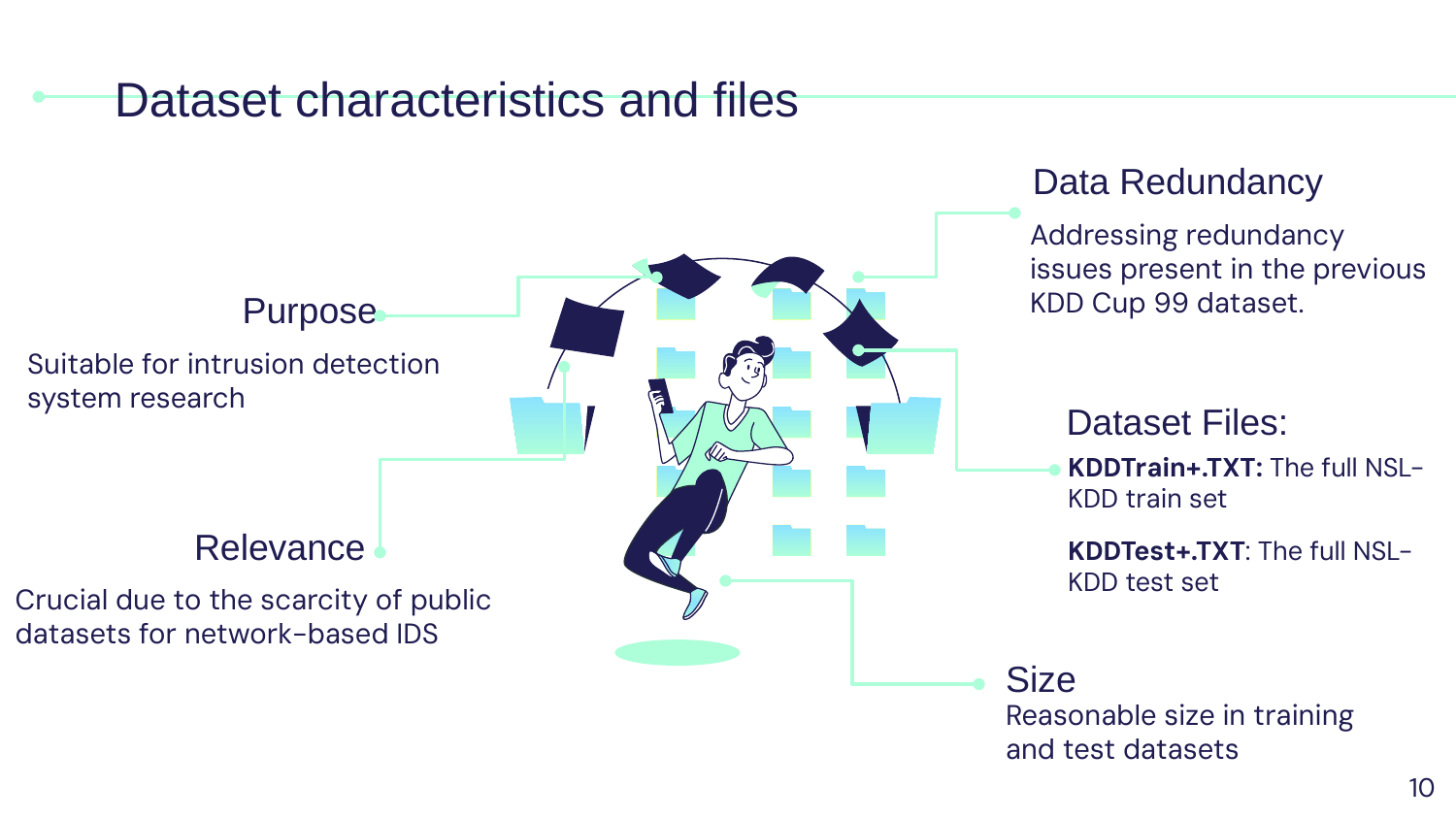

# Dataset characteristics and files
Data Redundancy
Addressing redundancy issues present in the previous KDD Cup 99 dataset.

Purpose
Suitable for intrusion detection system research

KDDTrain+.TXT: The full NSL-KDD train set
KDDTest+.TXT: The full NSL-KDD test set
Dataset Files:

Relevance
Crucial due to the scarcity of public datasets for network-based IDS
Size
Reasonable size in training and test datasets
10